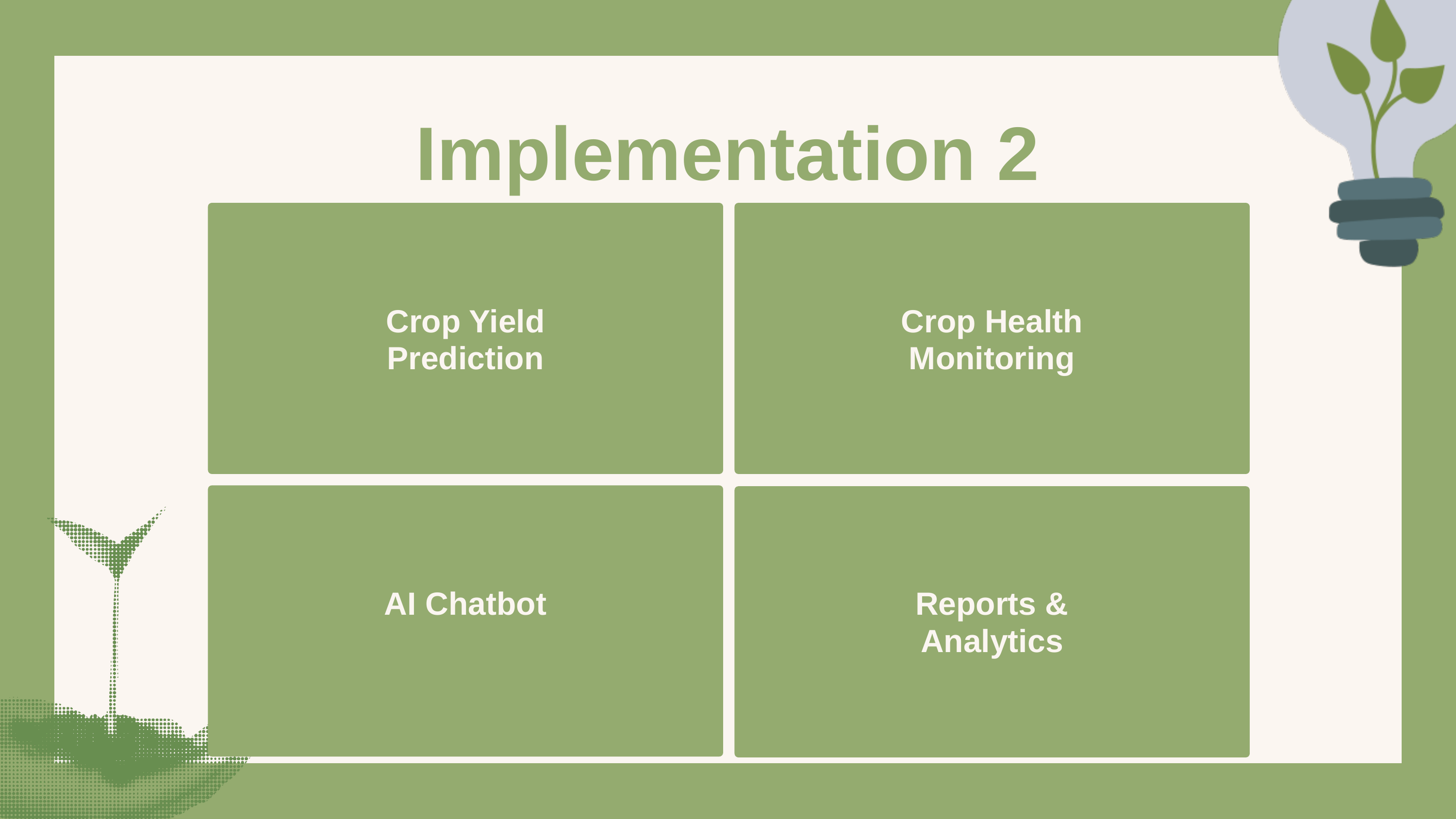

Implementation 2

Crop Yield Prediction
Crop Health Monitoring

AI Chatbot
Reports & Analytics